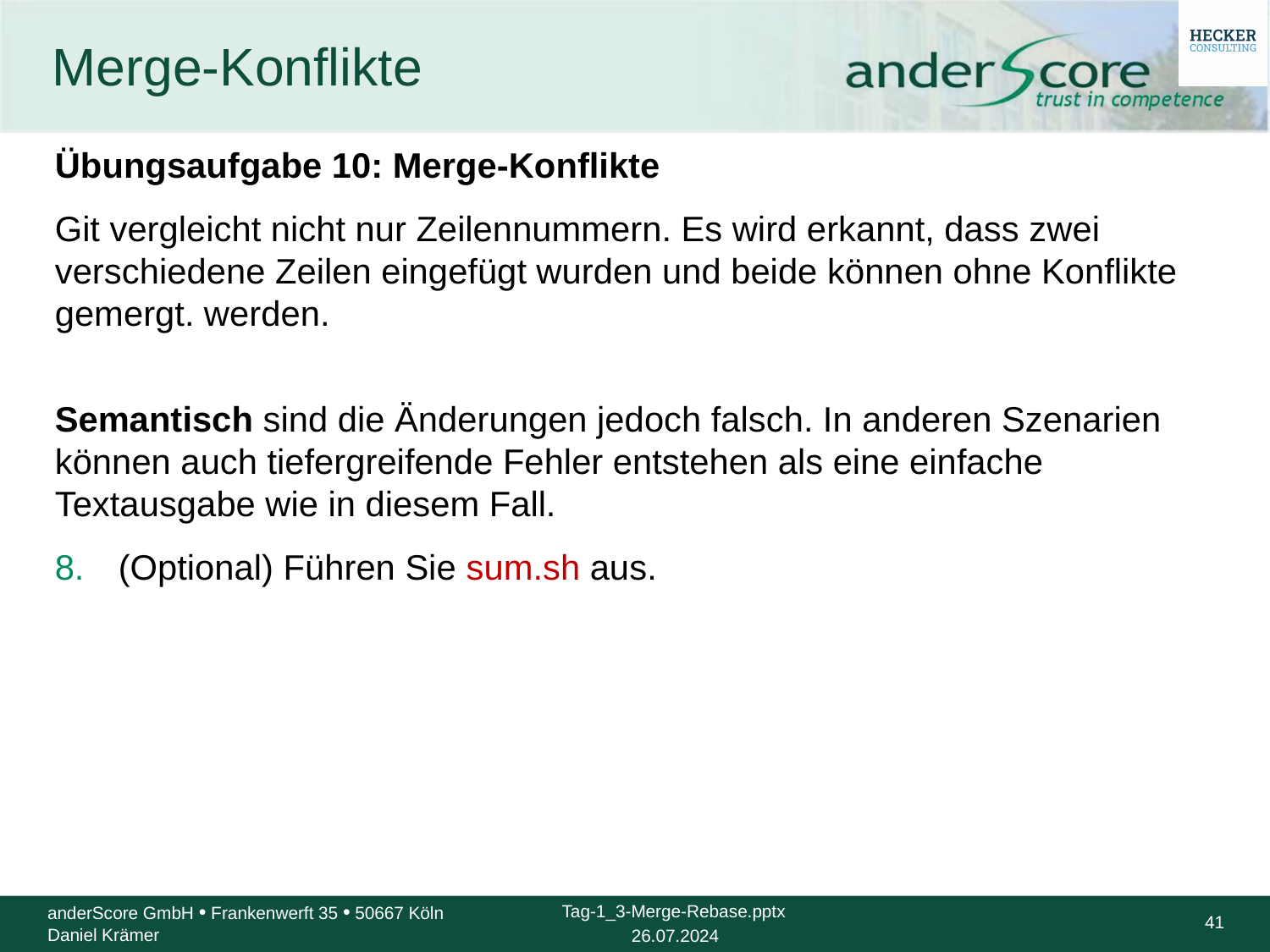

# Merge-Konflikte
Übungsaufgabe 10: Merge-Konflikte
Git vergleicht nicht nur Zeilennummern. Es wird erkannt, dass zwei verschiedene Zeilen eingefügt wurden und beide können ohne Konflikte gemergt. werden.
Semantisch sind die Änderungen jedoch falsch. In anderen Szenarien können auch tiefergreifende Fehler entstehen als eine einfache Textausgabe wie in diesem Fall.
(Optional) Führen Sie sum.sh aus.